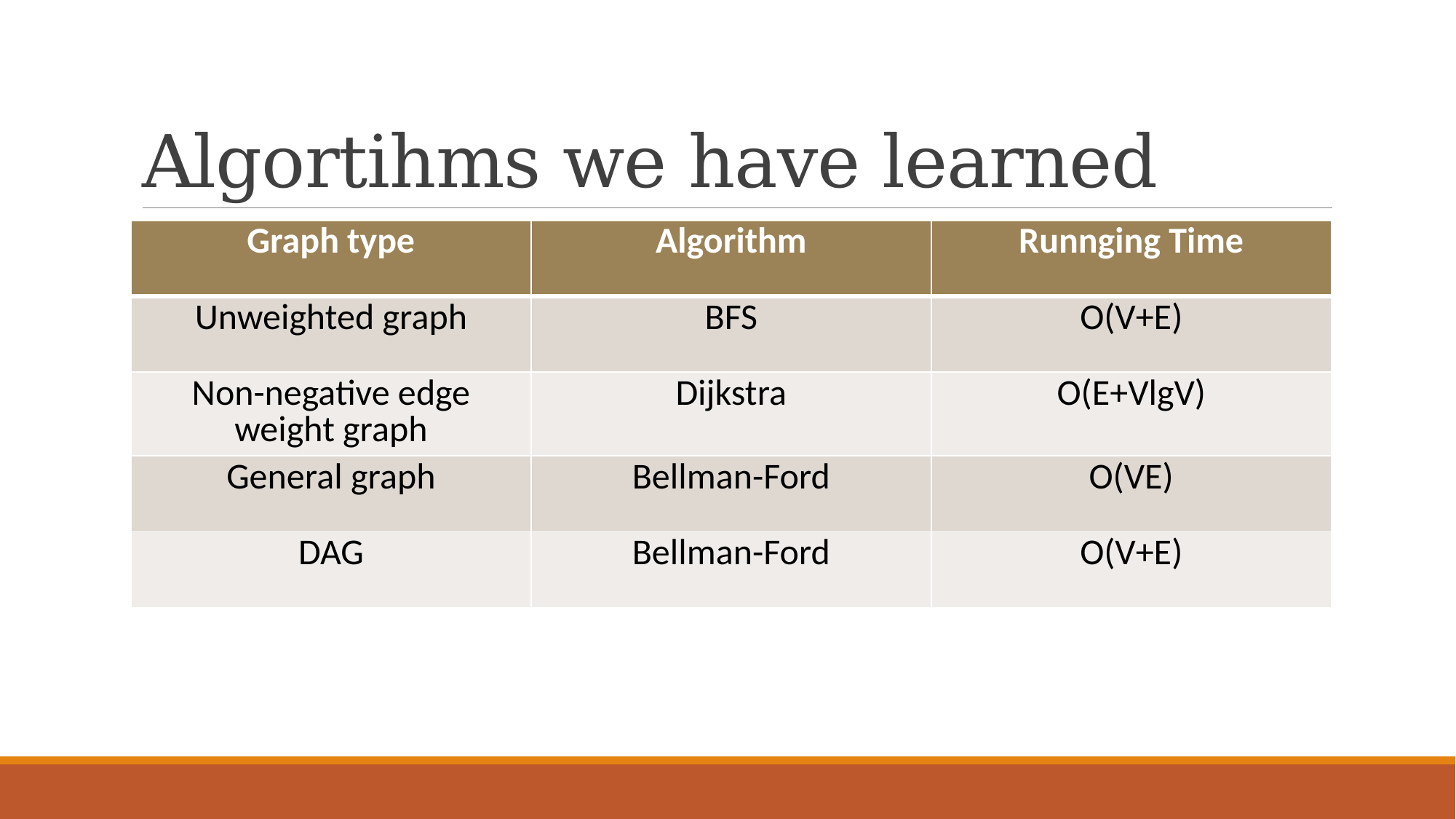

# Algortihms we have learned
| Graph type | Algorithm | Runnging Time |
| --- | --- | --- |
| Unweighted graph | BFS | O(V+E) |
| Non-negative edge weight graph | Dijkstra | O(E+VlgV) |
| General graph | Bellman-Ford | O(VE) |
| DAG | Bellman-Ford | O(V+E) |